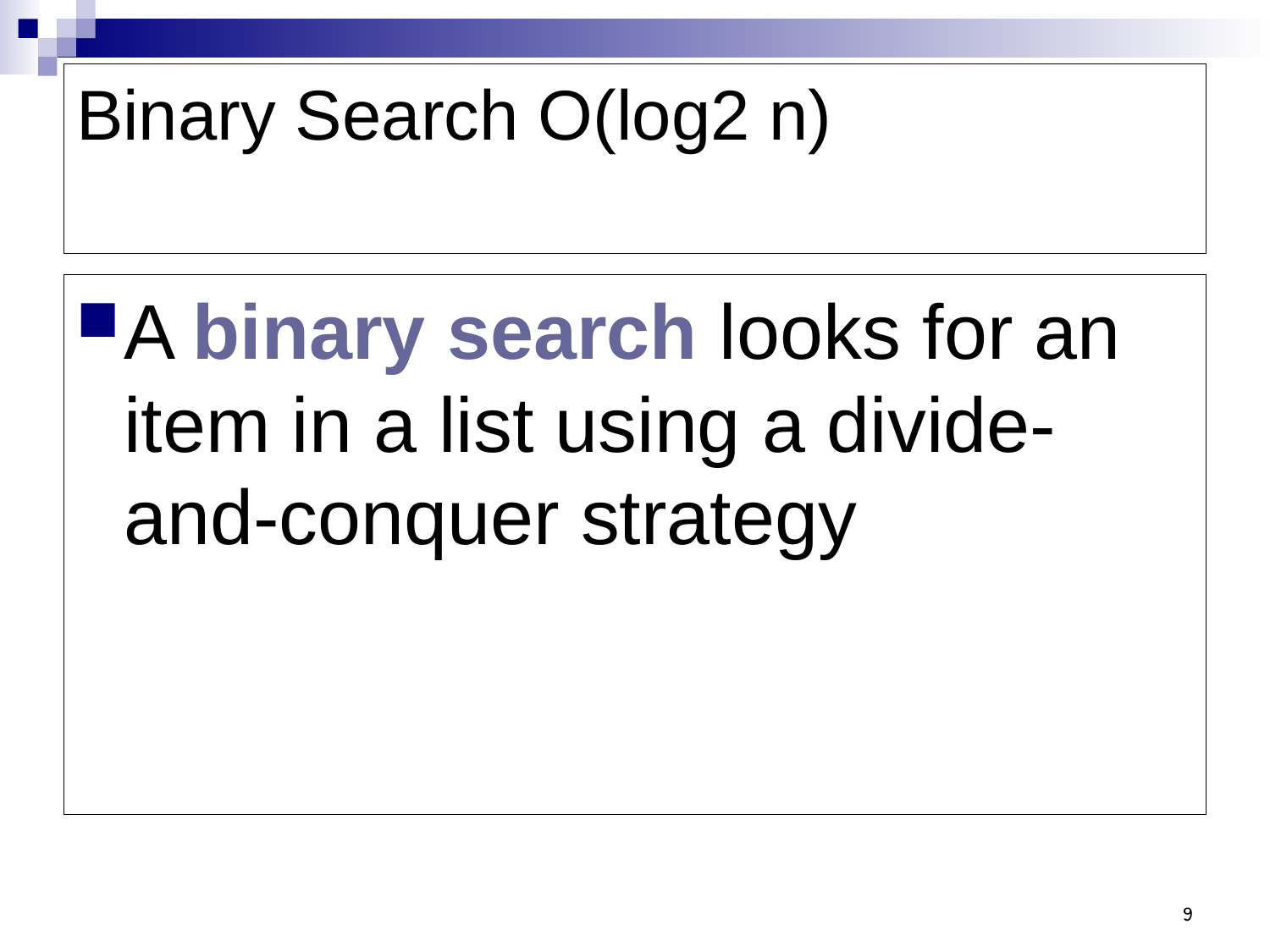

# Binary Search O(log2 n)
A binary search looks for an item in a list using a divide-and-conquer strategy

9